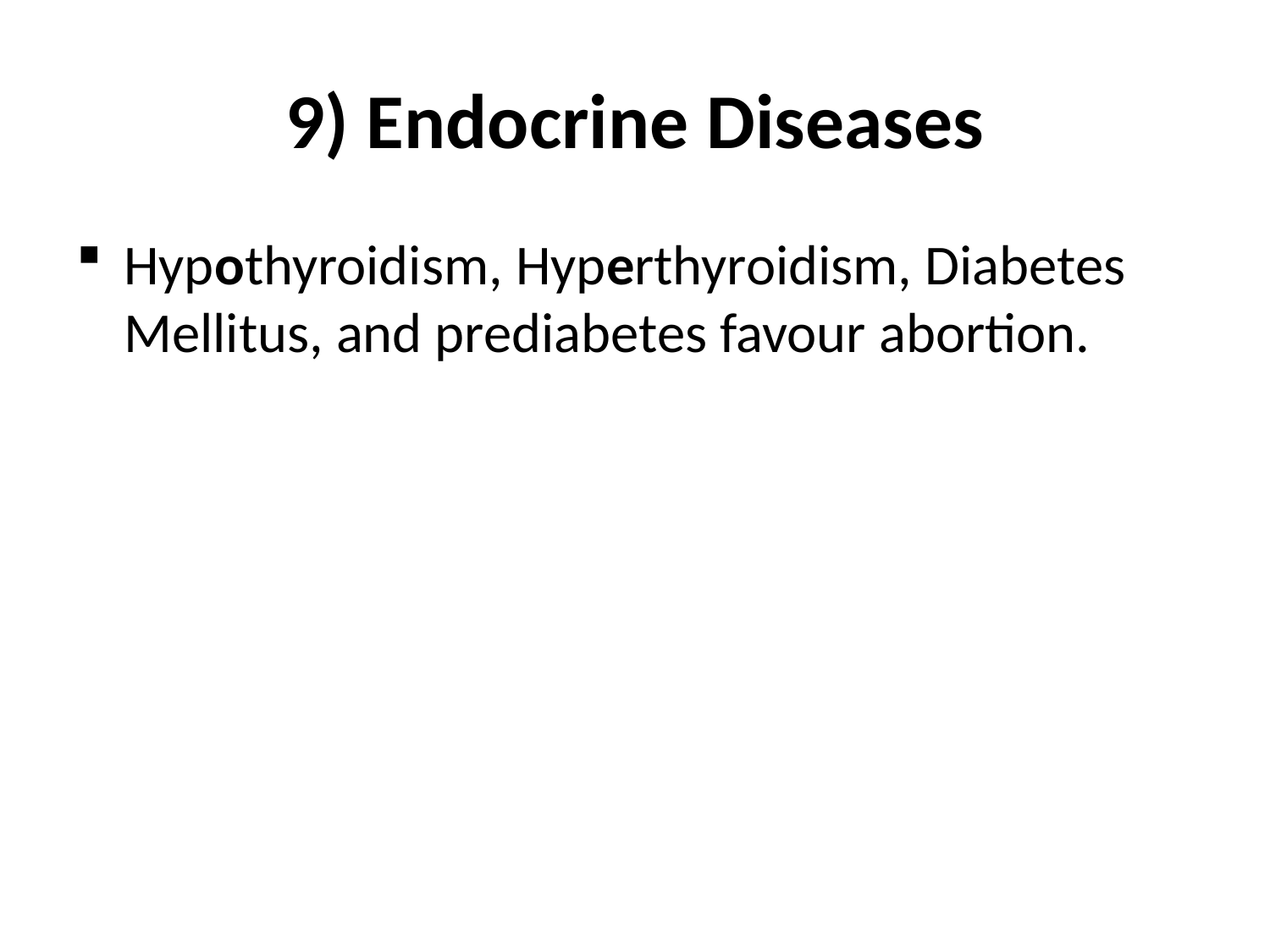

# 9) Endocrine Diseases
Hypothyroidism, Hyperthyroidism, Diabetes Mellitus, and prediabetes favour abortion.